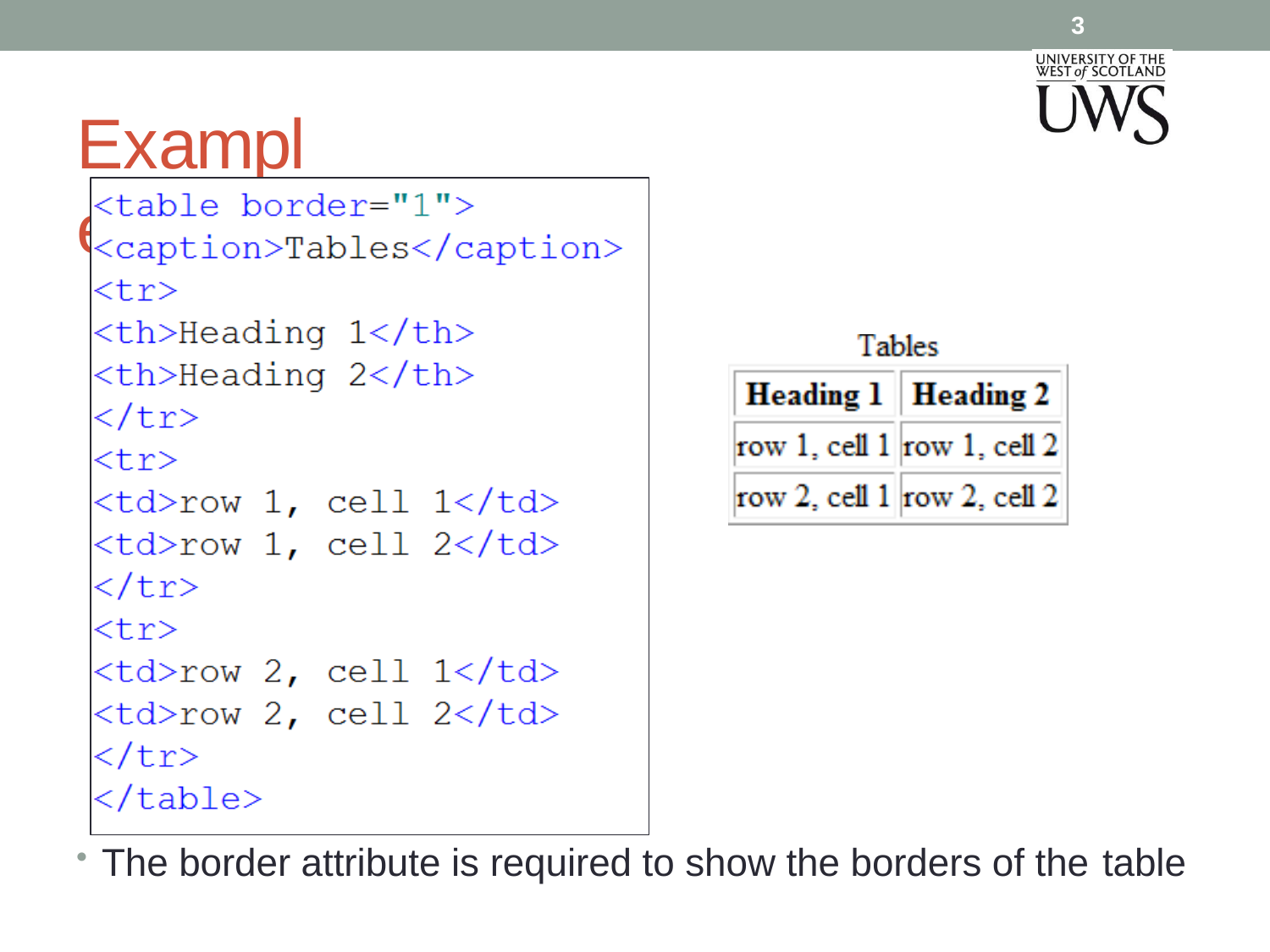

3
# Example

The border attribute is required to show the borders of the table